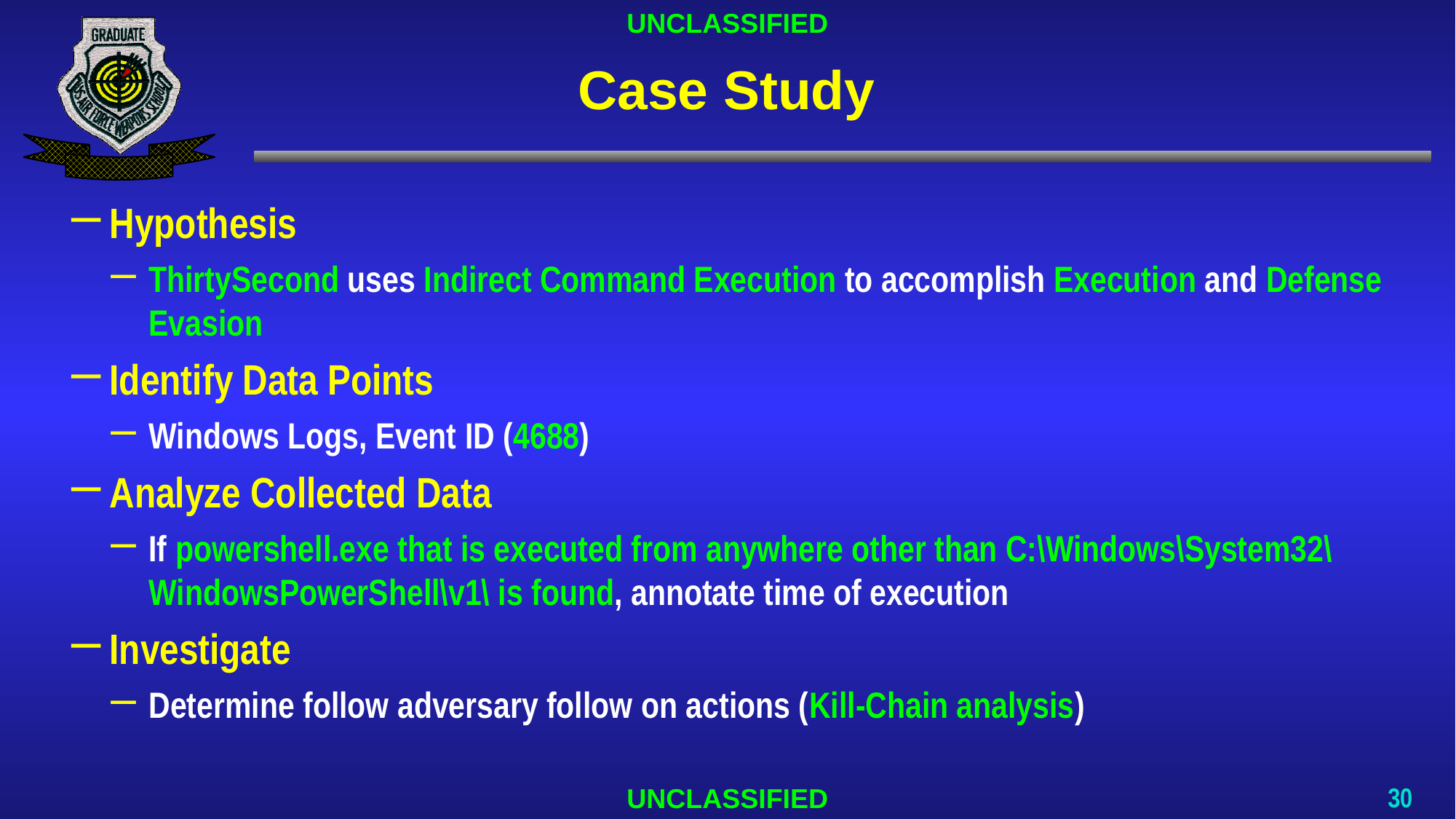

# Case Study
Hypothesis
ThirtySecond uses Indirect Command Execution to accomplish Execution and Defense Evasion
Identify Data Points
Windows Logs, Event ID (4688)
Analyze Collected Data
If powershell.exe that is executed from anywhere other than C:\Windows\System32\WindowsPowerShell\v1\ is found, annotate time of execution
Investigate
Determine follow adversary follow on actions (Kill-Chain analysis)